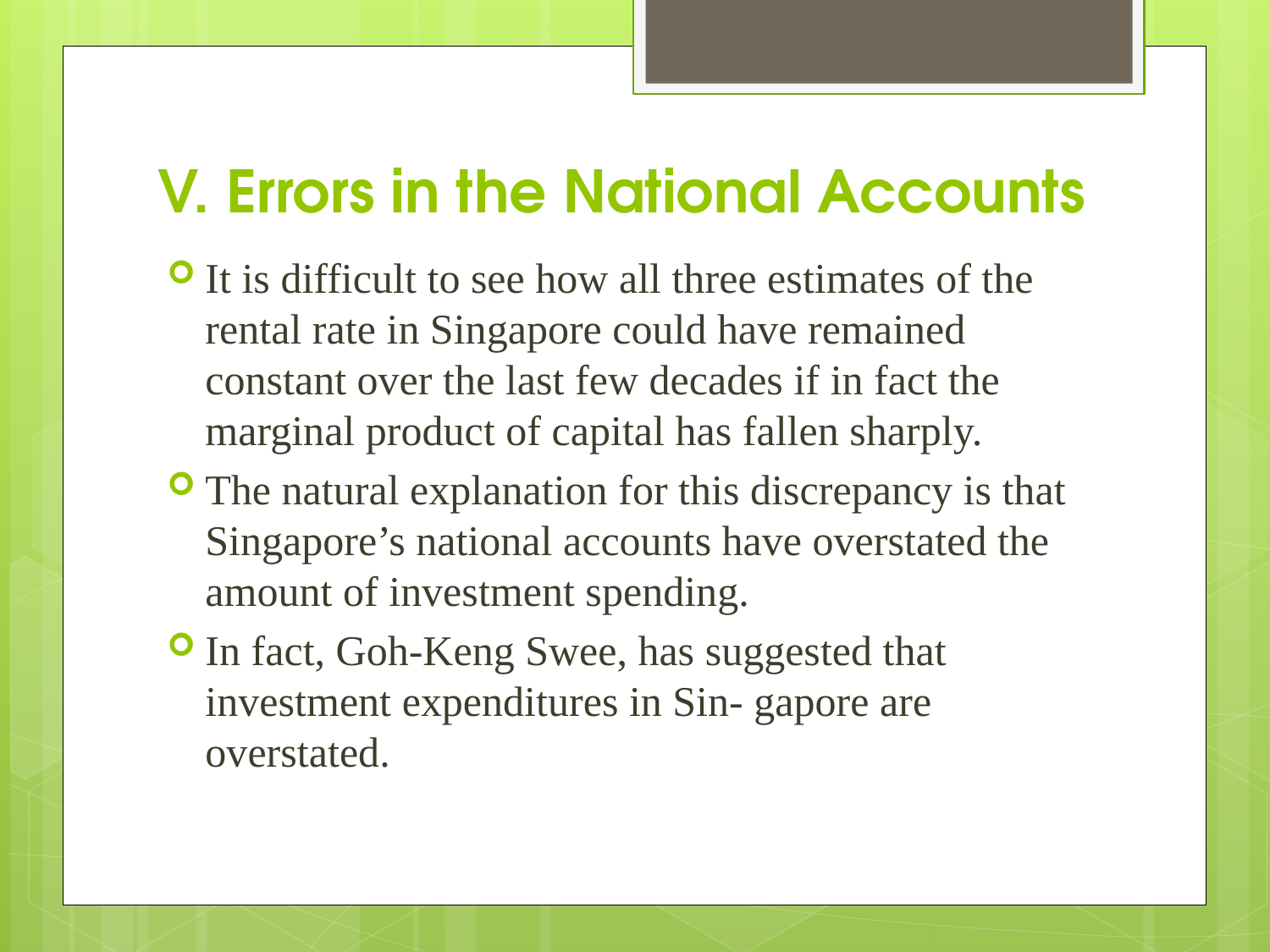

# V. Errors in the National Accounts
It is difficult to see how all three estimates of the rental rate in Singapore could have remained constant over the last few decades if in fact the marginal product of capital has fallen sharply.
The natural explanation for this discrepancy is that Singapore’s national accounts have overstated the amount of investment spending.
In fact, Goh-Keng Swee, has suggested that investment expenditures in Sin- gapore are overstated.